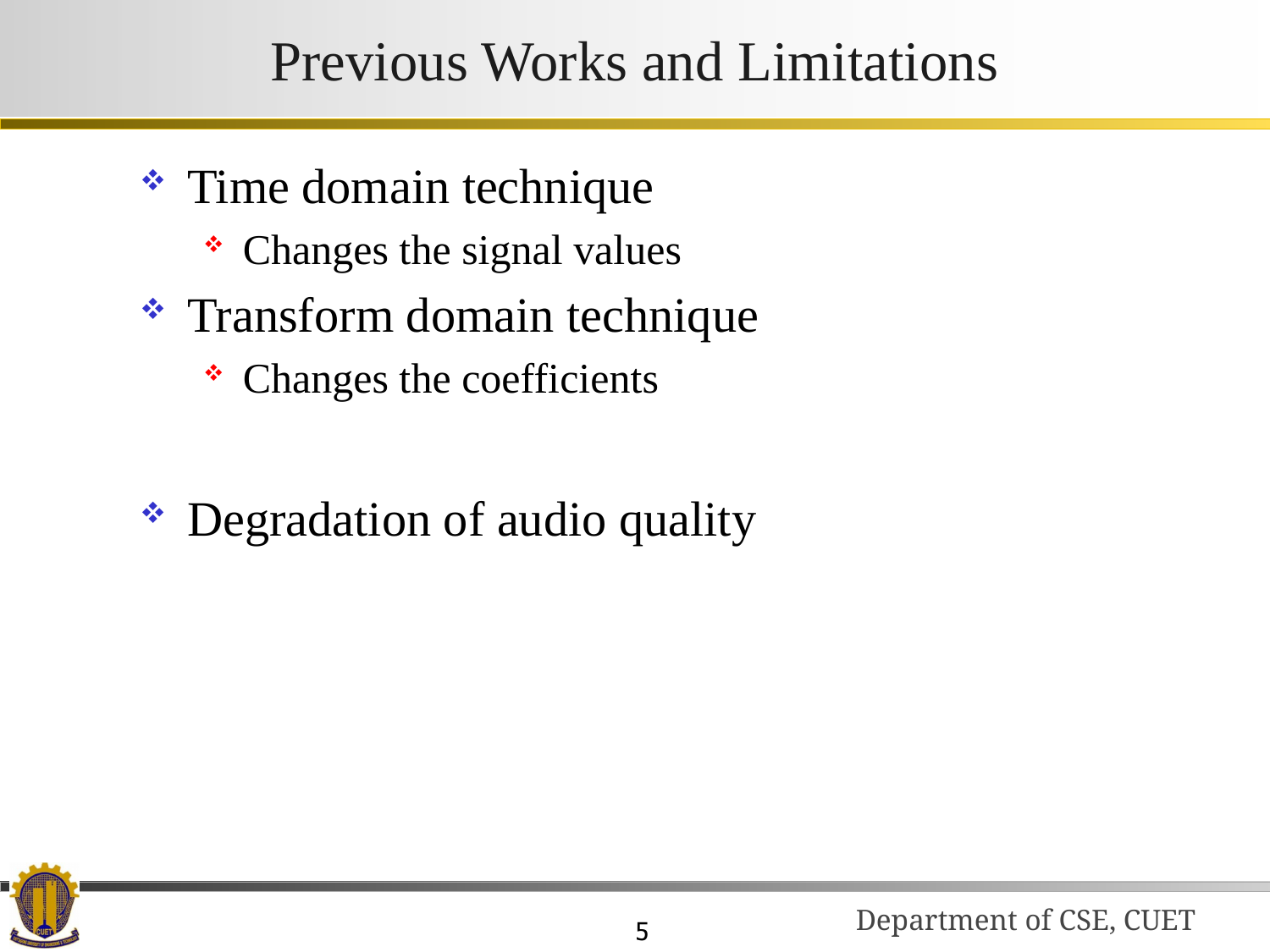

# Previous Works and Limitations

Time domain technique
Changes the signal values
Transform domain technique
Changes the coefficients

Degradation of audio quality